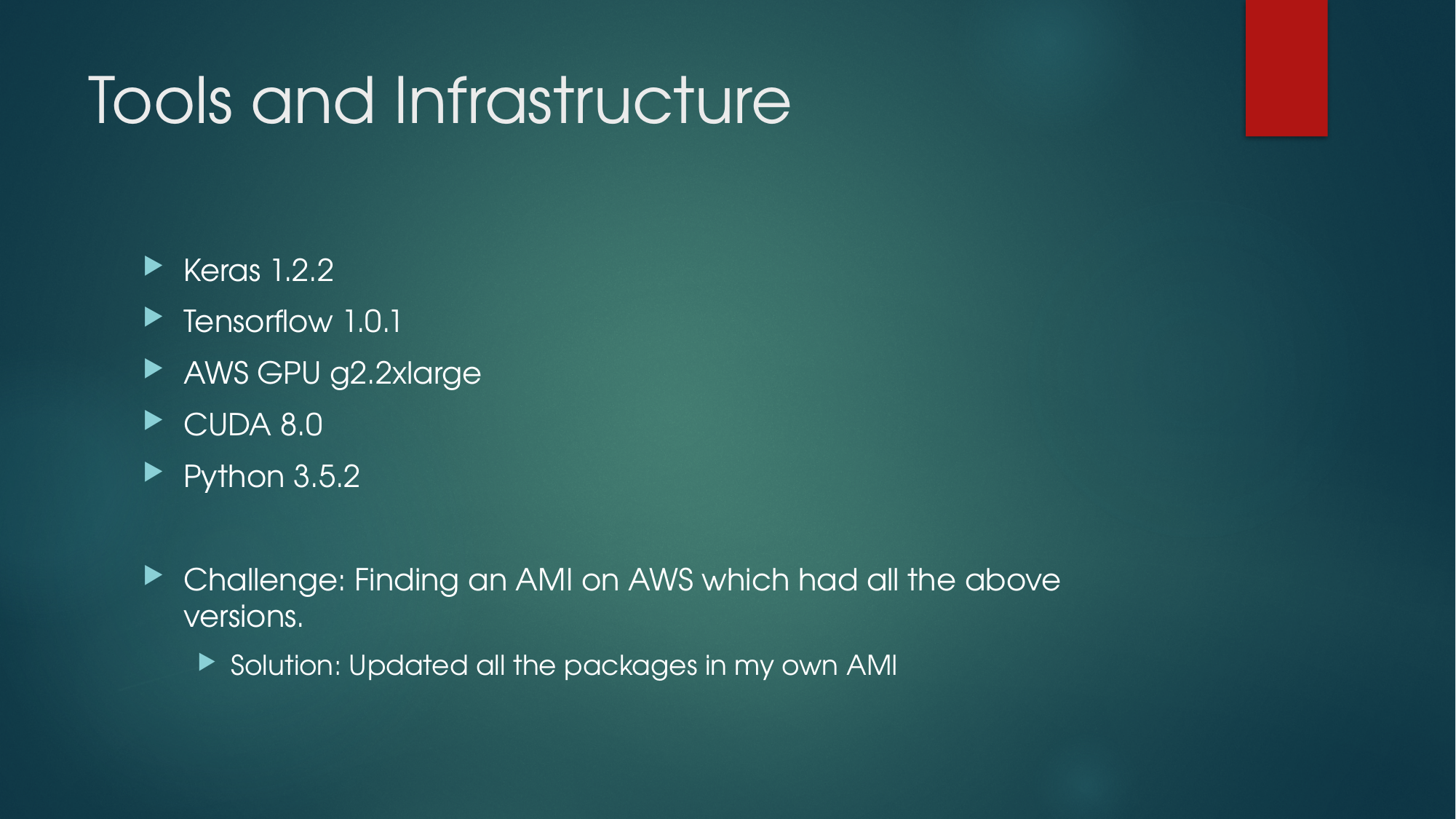

# Tools and Infrastructure
Keras 1.2.2
Tensorflow 1.0.1
AWS GPU g2.2xlarge
CUDA 8.0
Python 3.5.2

Challenge: Finding an AMI on AWS which had all the above versions.
Solution: Updated all the packages in my own AMI